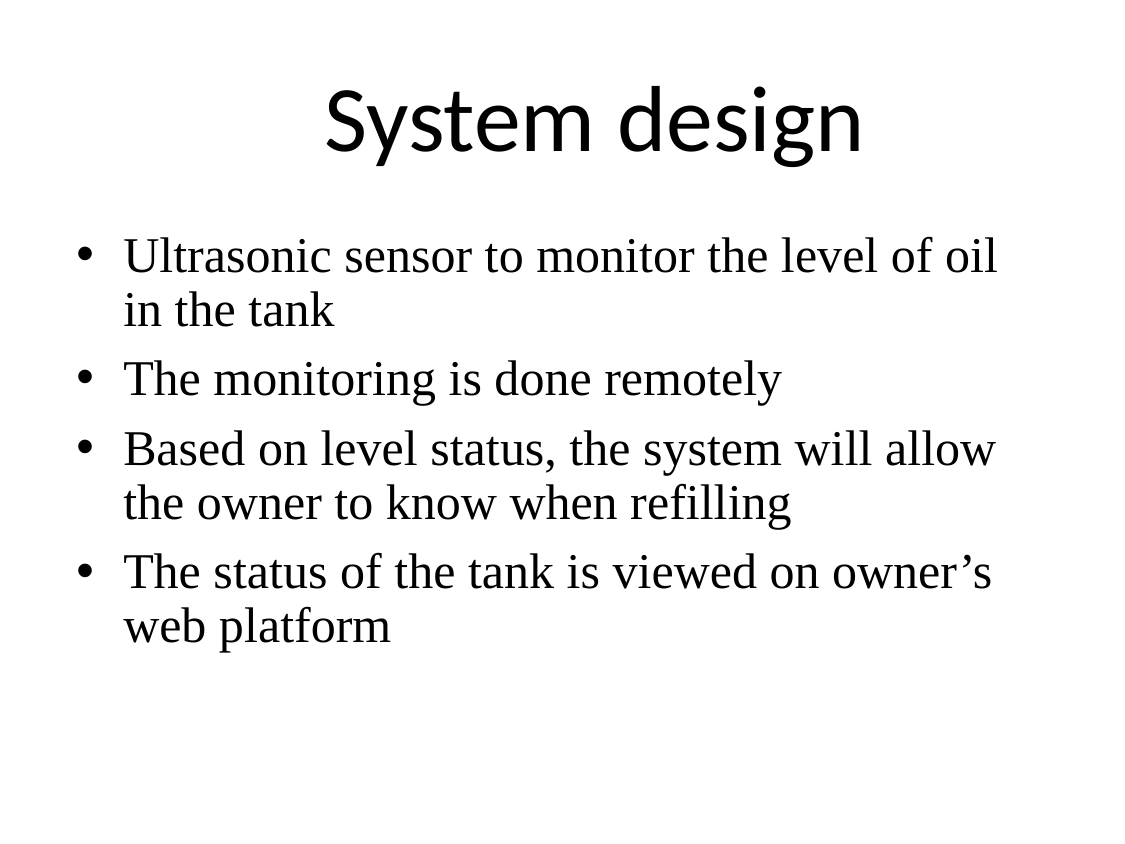

# System design
Ultrasonic sensor to monitor the level of oil in the tank
The monitoring is done remotely
Based on level status, the system will allow the owner to know when refilling
The status of the tank is viewed on owner’s web platform